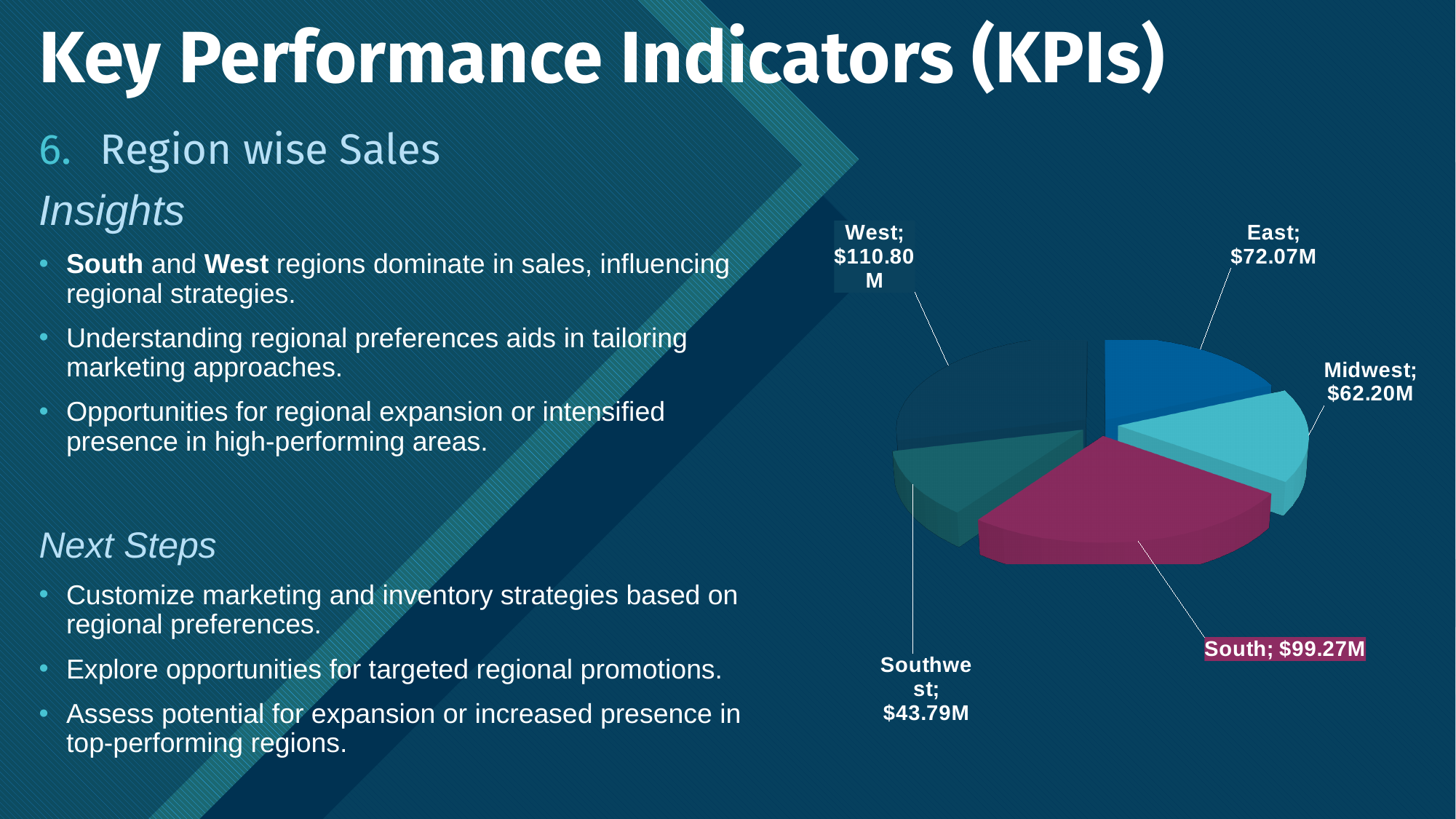

# Key Performance Indicators (KPIs)
Region wise Sales
Insights
South and West regions dominate in sales, influencing regional strategies.
Understanding regional preferences aids in tailoring marketing approaches.
Opportunities for regional expansion or intensified presence in high-performing areas.

Next Steps
Customize marketing and inventory strategies based on regional preferences.
Explore opportunities for targeted regional promotions.
Assess potential for expansion or increased presence in top-performing regions.

[unsupported chart]